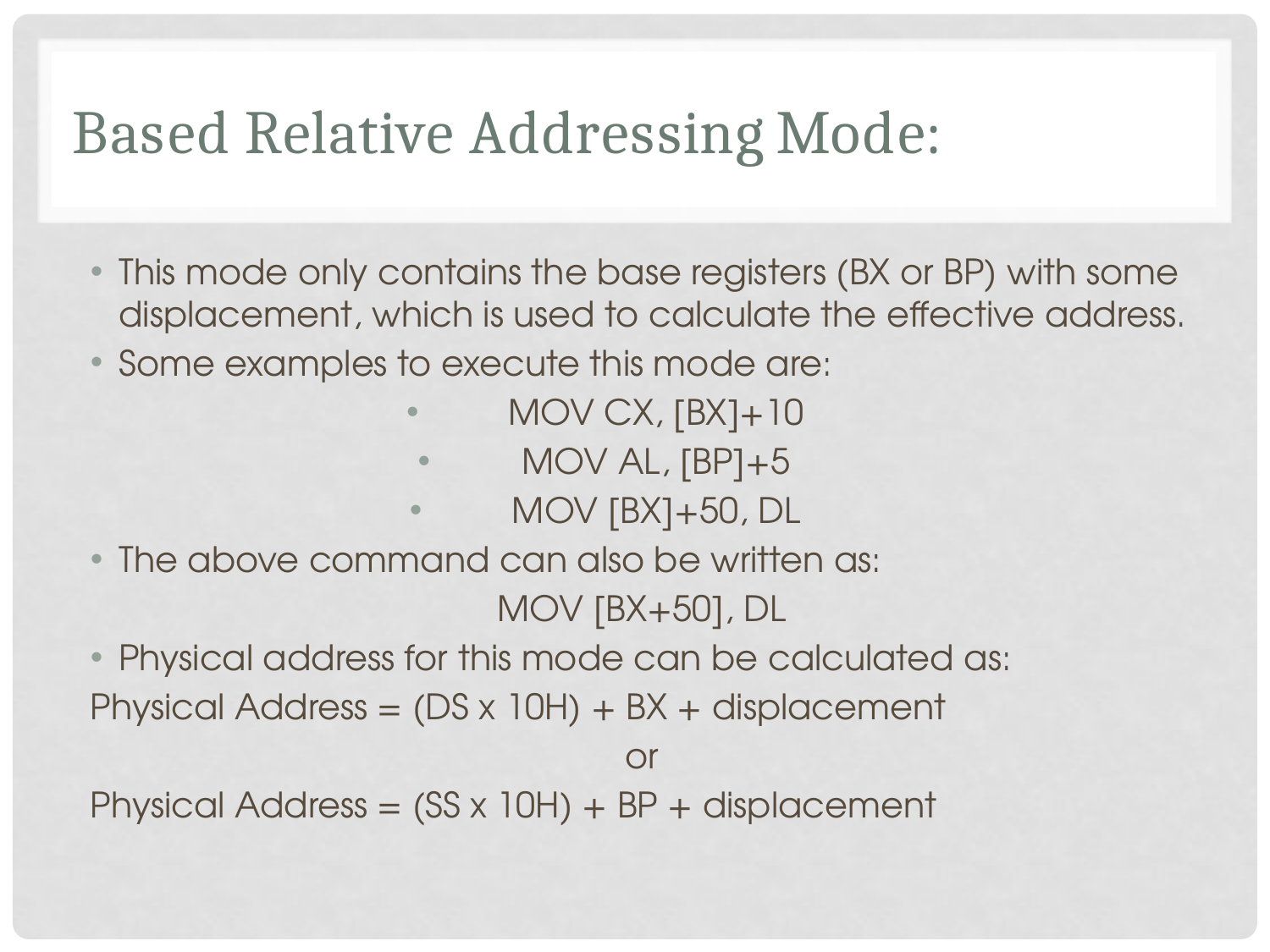

# Based Relative Addressing Mode:
This mode only contains the base registers (BX or BP) with some displacement, which is used to calculate the effective address.
Some examples to execute this mode are:
MOV CX, [BX]+10
MOV AL, [BP]+5
MOV [BX]+50, DL
The above command can also be written as:
MOV [BX+50], DL
Physical address for this mode can be calculated as:
Physical Address = (DS x 10H) + BX + displacement
or
Physical Address = (SS x 10H) + BP + displacement